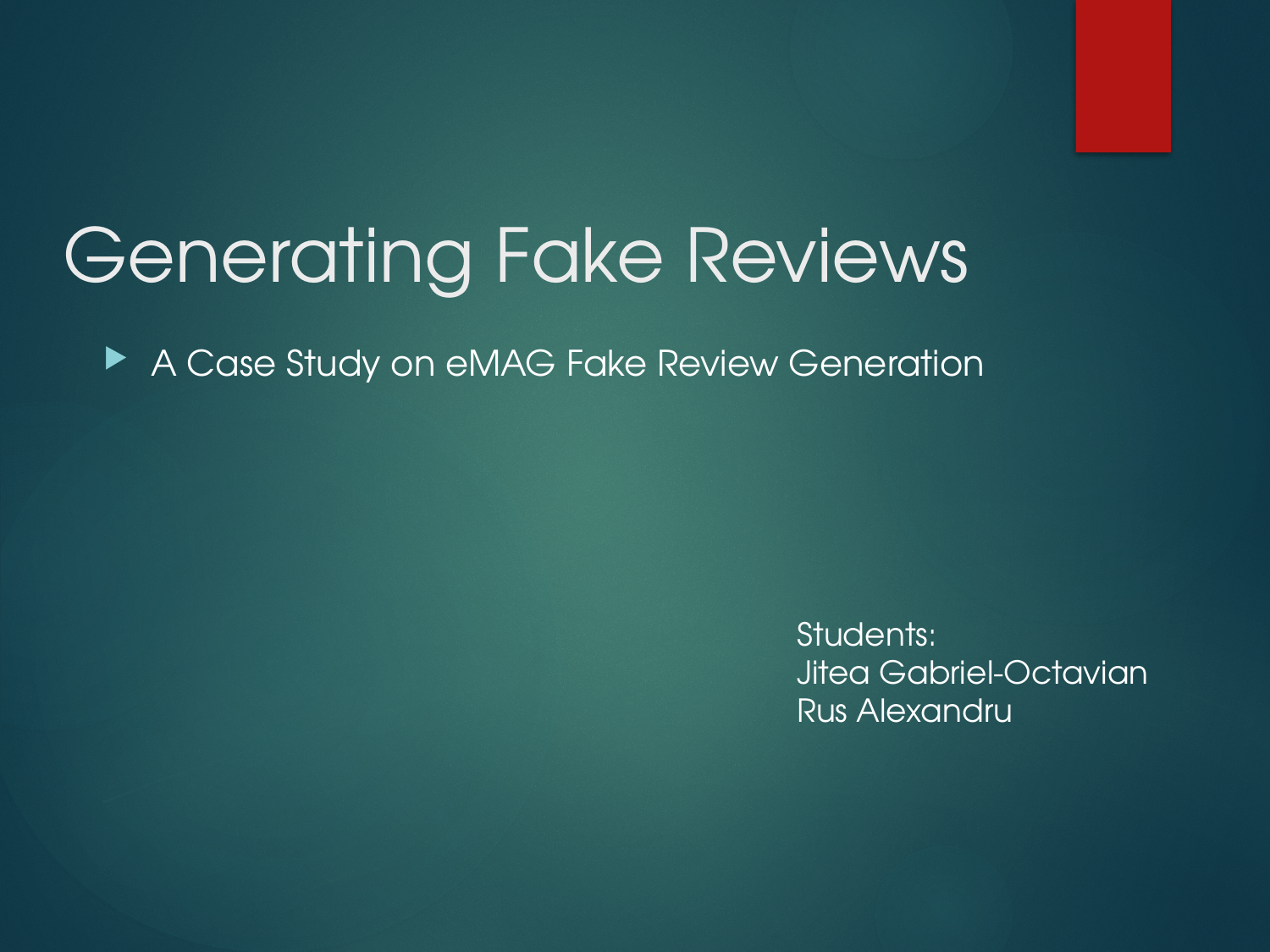

# Generating Fake Reviews
A Case Study on eMAG Fake Review Generation

Students:
Jitea Gabriel-Octavian
Rus Alexandru